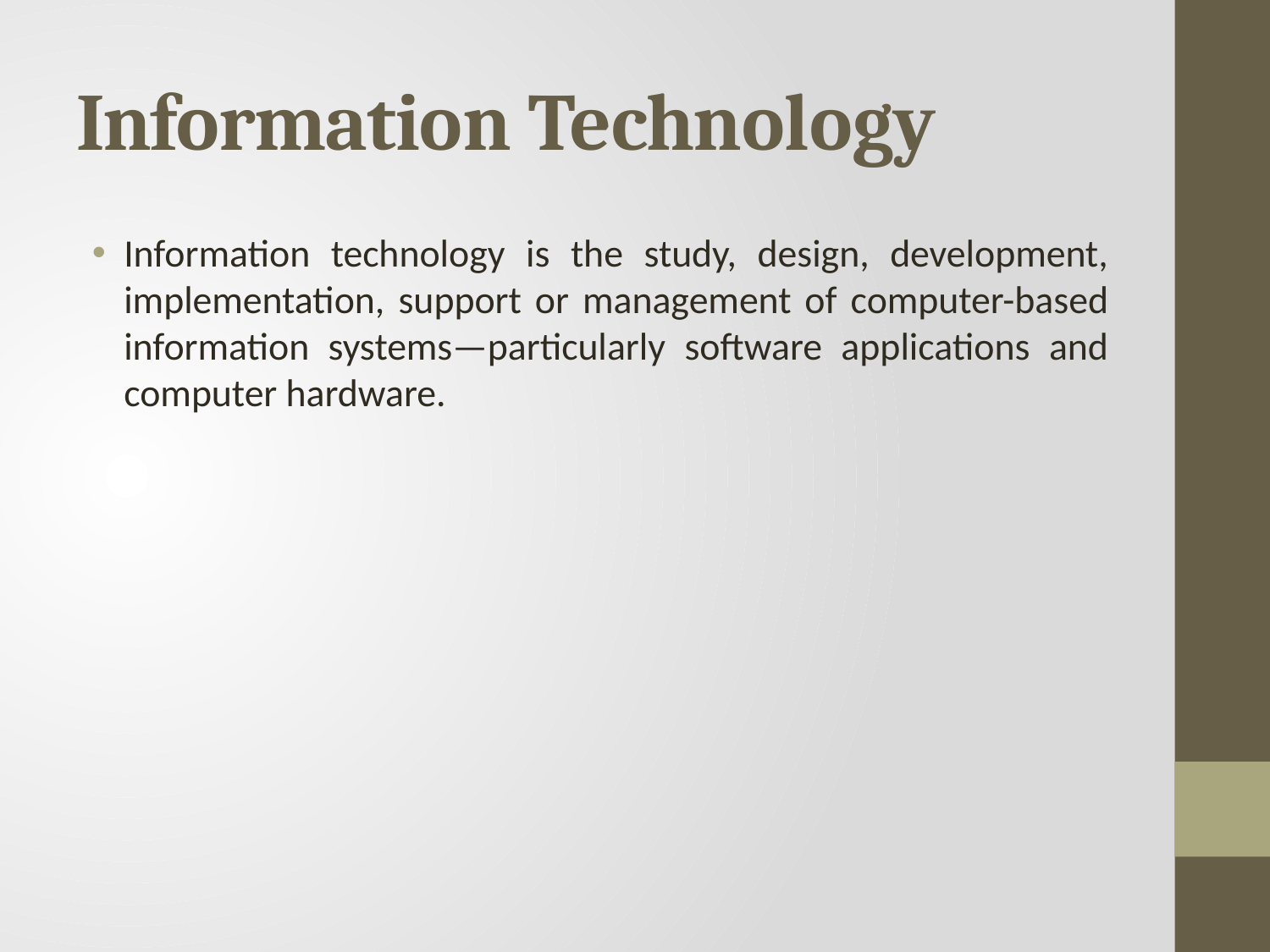

# Information Technology
Information technology is the study, design, development, implementation, support or management of computer-based information systems—particularly software applications and computer hardware.